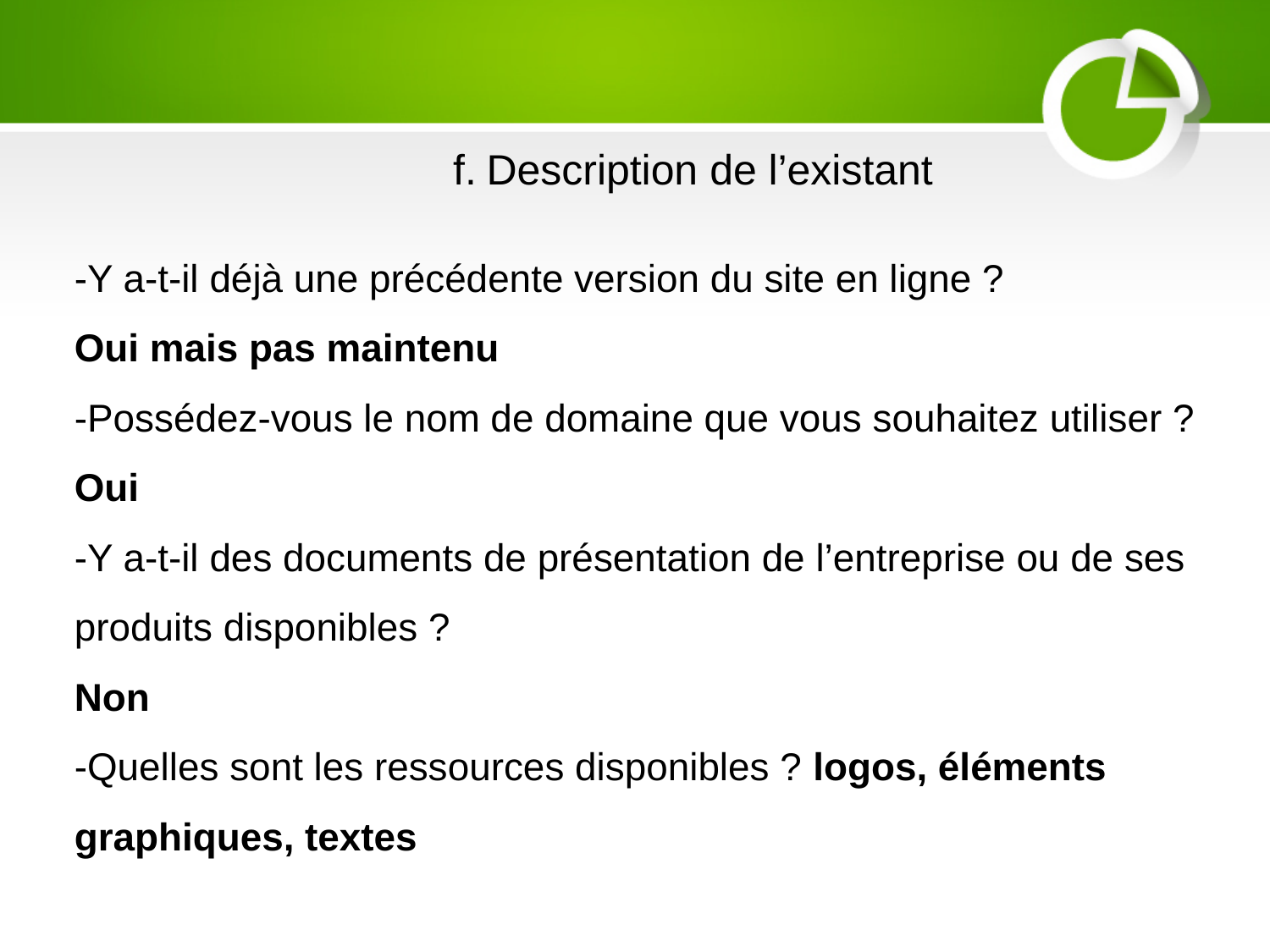

f. Description de l’existant

-Y a-t-il déjà une précédente version du site en ligne ?
Oui mais pas maintenu
-Possédez-vous le nom de domaine que vous souhaitez utiliser ?
Oui
-Y a-t-il des documents de présentation de l’entreprise ou de ses produits disponibles ?
Non
-Quelles sont les ressources disponibles ? logos, éléments graphiques, textes